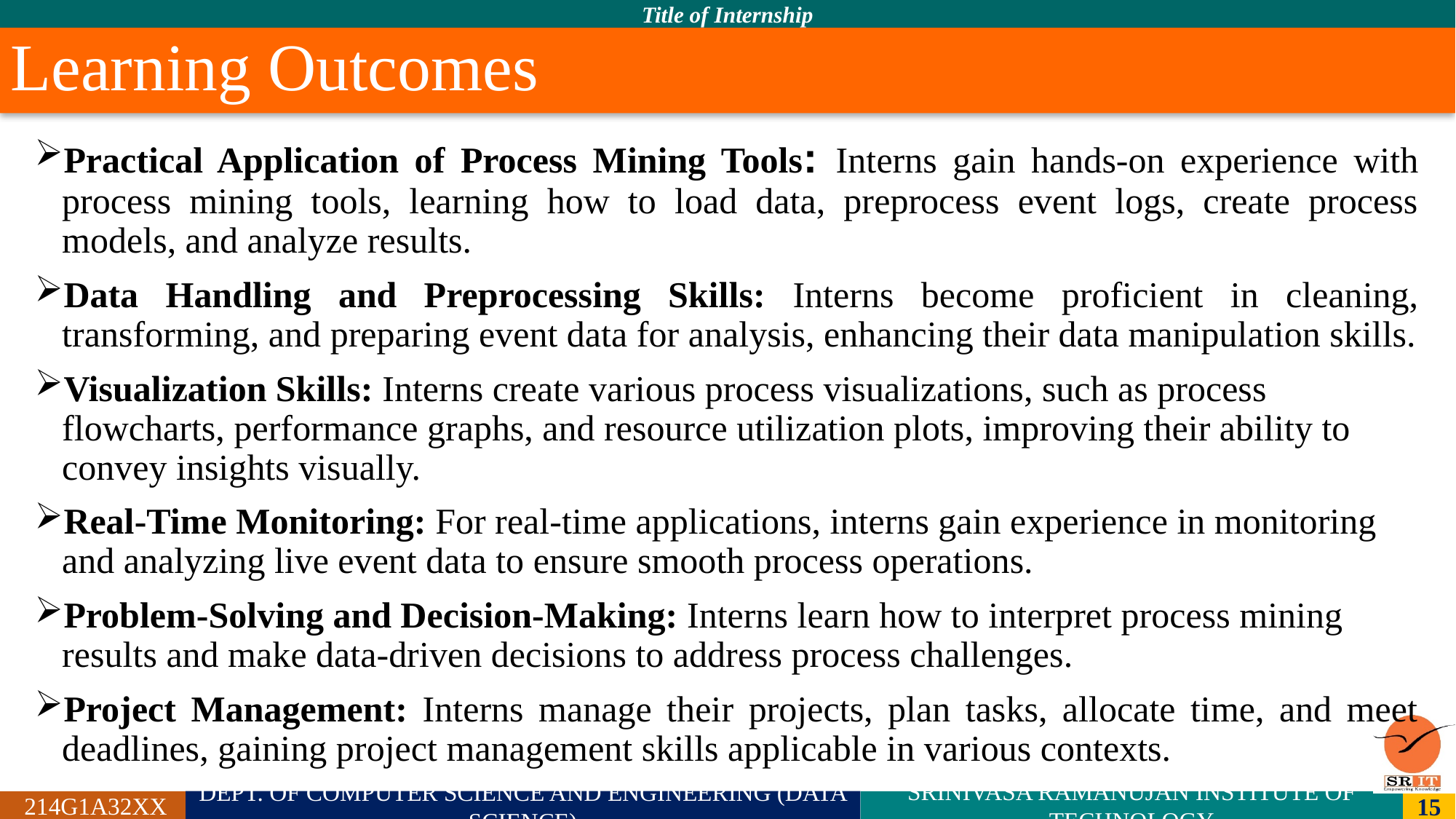

# Learning Outcomes
Practical Application of Process Mining Tools: Interns gain hands-on experience with process mining tools, learning how to load data, preprocess event logs, create process models, and analyze results.
Data Handling and Preprocessing Skills: Interns become proficient in cleaning, transforming, and preparing event data for analysis, enhancing their data manipulation skills.
Visualization Skills: Interns create various process visualizations, such as process flowcharts, performance graphs, and resource utilization plots, improving their ability to convey insights visually.
Real-Time Monitoring: For real-time applications, interns gain experience in monitoring and analyzing live event data to ensure smooth process operations.
Problem-Solving and Decision-Making: Interns learn how to interpret process mining results and make data-driven decisions to address process challenges.
Project Management: Interns manage their projects, plan tasks, allocate time, and meet deadlines, gaining project management skills applicable in various contexts.